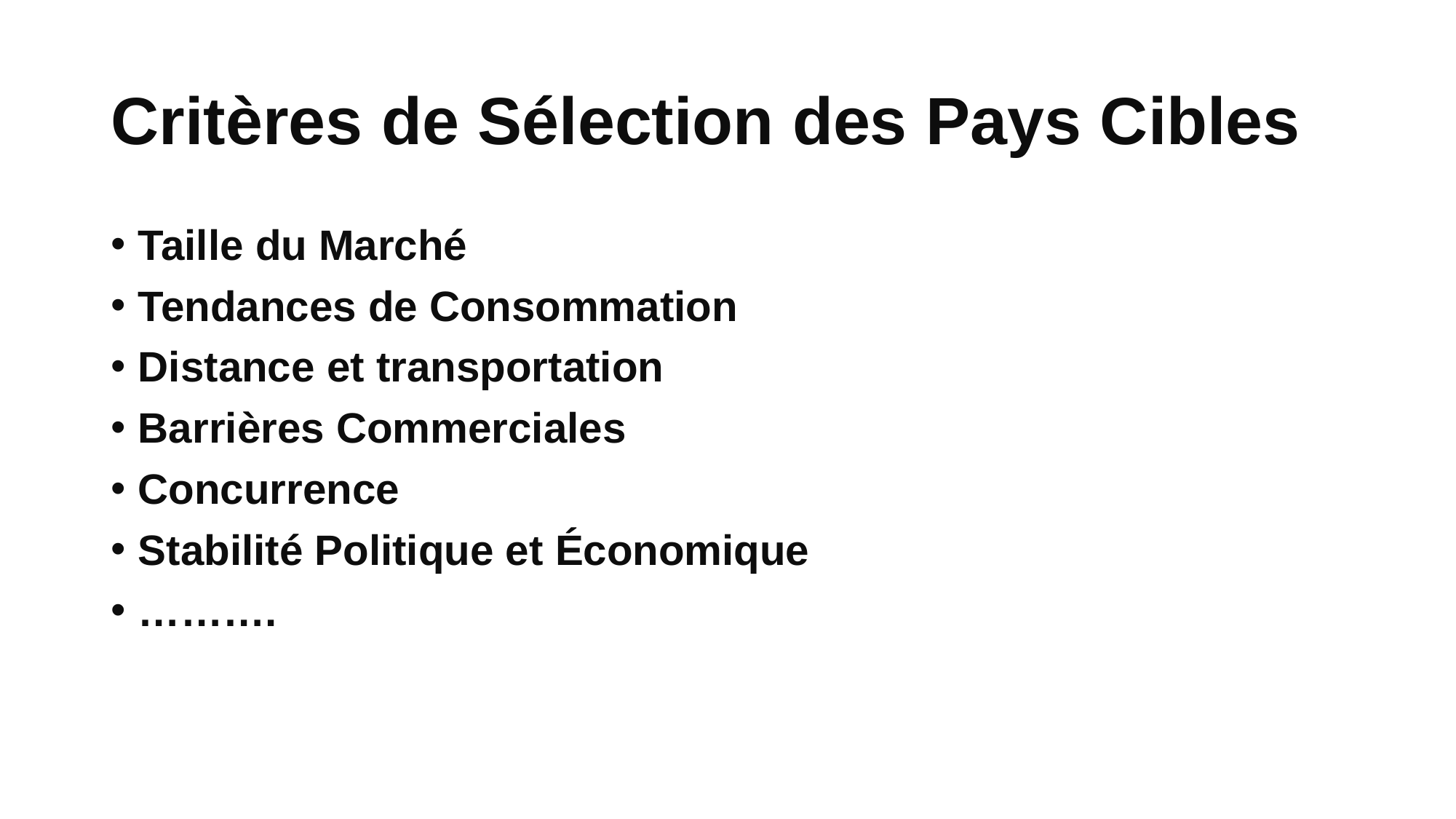

# Critères de Sélection des Pays Cibles
Taille du Marché
Tendances de Consommation
Distance et transportation
Barrières Commerciales
Concurrence
Stabilité Politique et Économique
……….